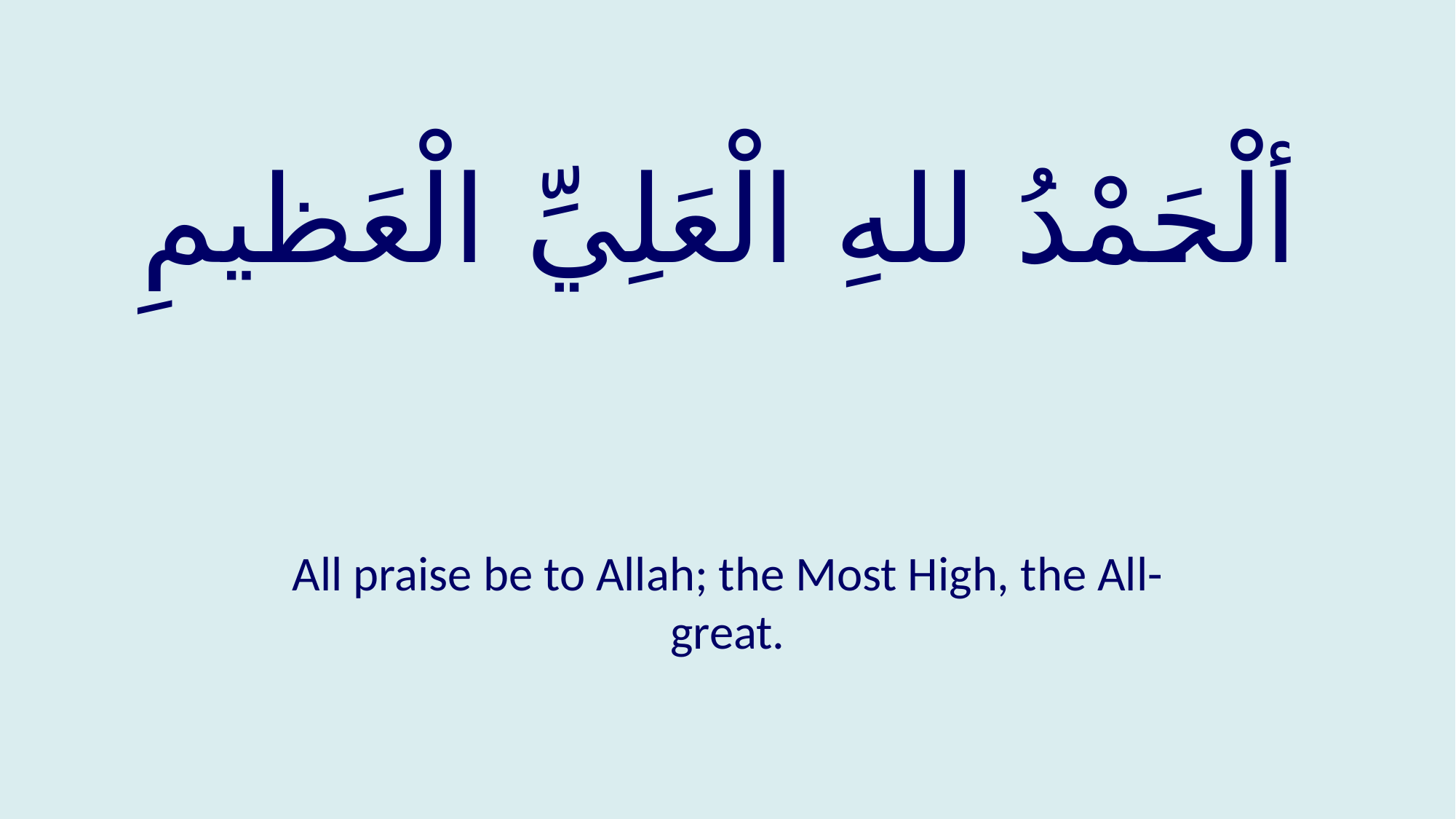

# ألْحَمْدُ للهِ الْعَلِيِّ الْعَظيمِ
All praise be to Allah; the Most High, the All-great.